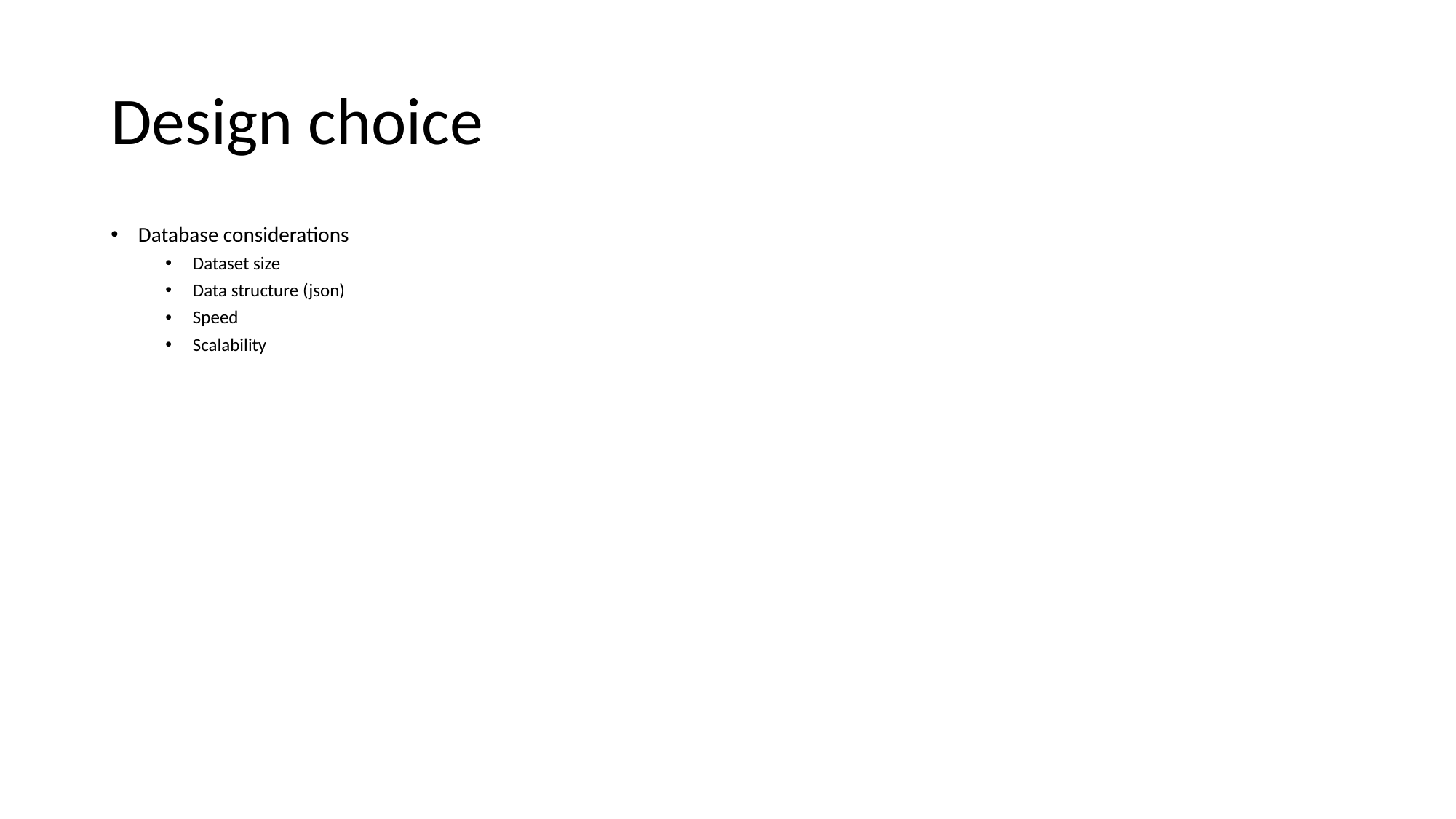

# Design choice
Database considerations
Dataset size
Data structure (json)
Speed
Scalability